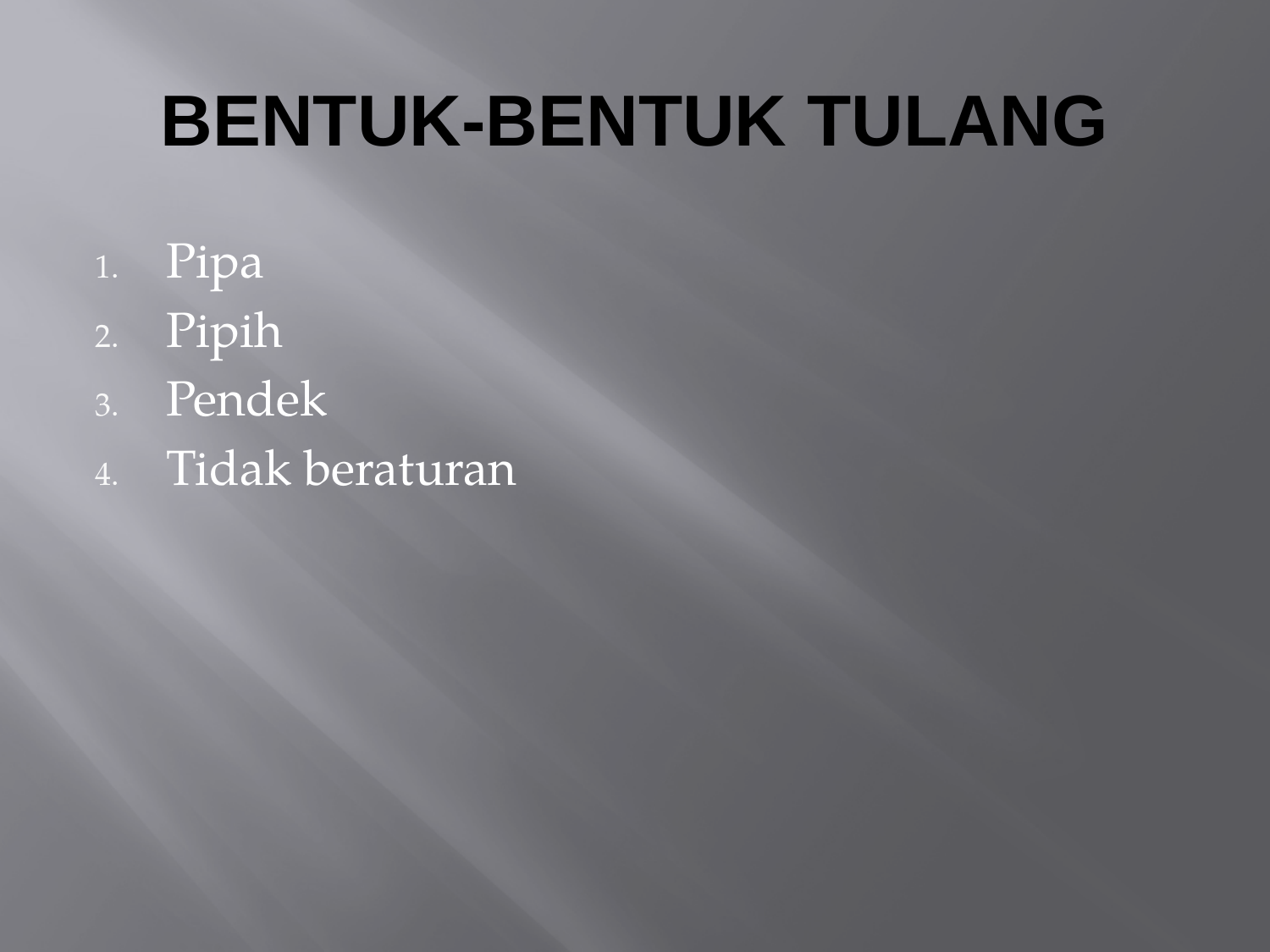

# BENTUK-BENTUK TULANG
Pipa
Pipih
Pendek
Tidak beraturan